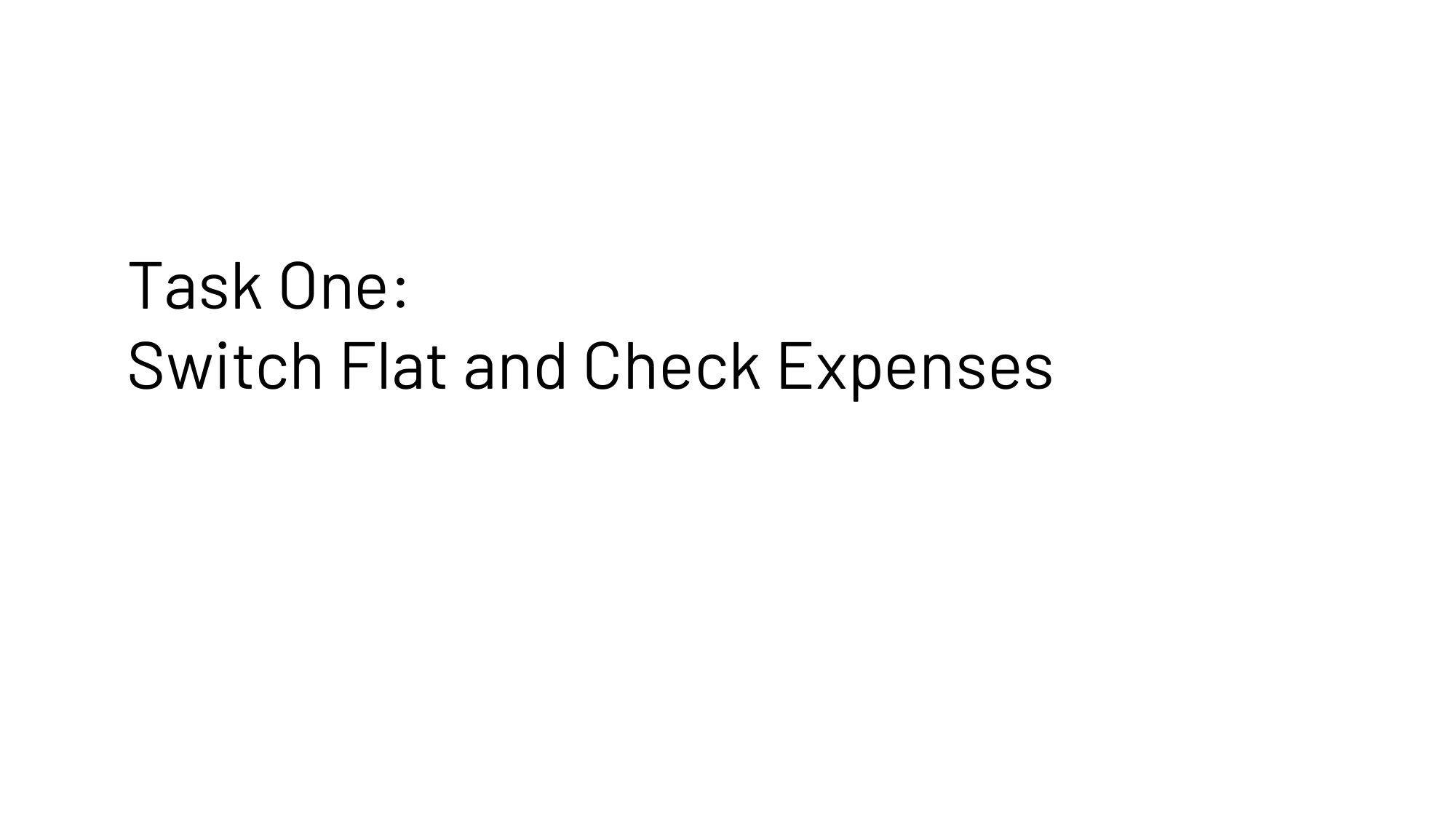

Task One:
Switch Flat and Check Expenses